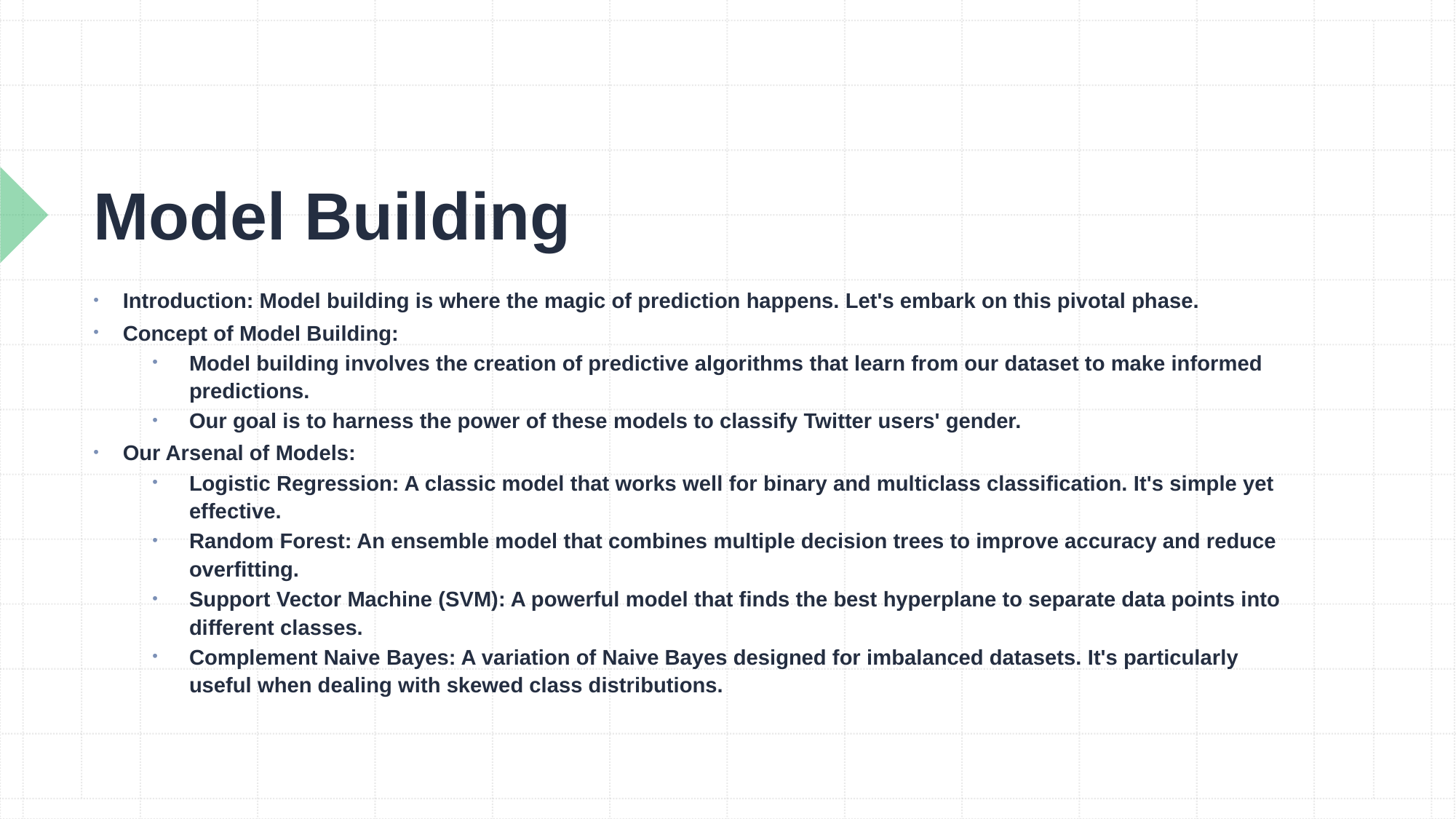

# Model Building
Introduction: Model building is where the magic of prediction happens. Let's embark on this pivotal phase.
Concept of Model Building:
Model building involves the creation of predictive algorithms that learn from our dataset to make informed predictions.
Our goal is to harness the power of these models to classify Twitter users' gender.
Our Arsenal of Models:
Logistic Regression: A classic model that works well for binary and multiclass classification. It's simple yet effective.
Random Forest: An ensemble model that combines multiple decision trees to improve accuracy and reduce overfitting.
Support Vector Machine (SVM): A powerful model that finds the best hyperplane to separate data points into different classes.
Complement Naive Bayes: A variation of Naive Bayes designed for imbalanced datasets. It's particularly useful when dealing with skewed class distributions.